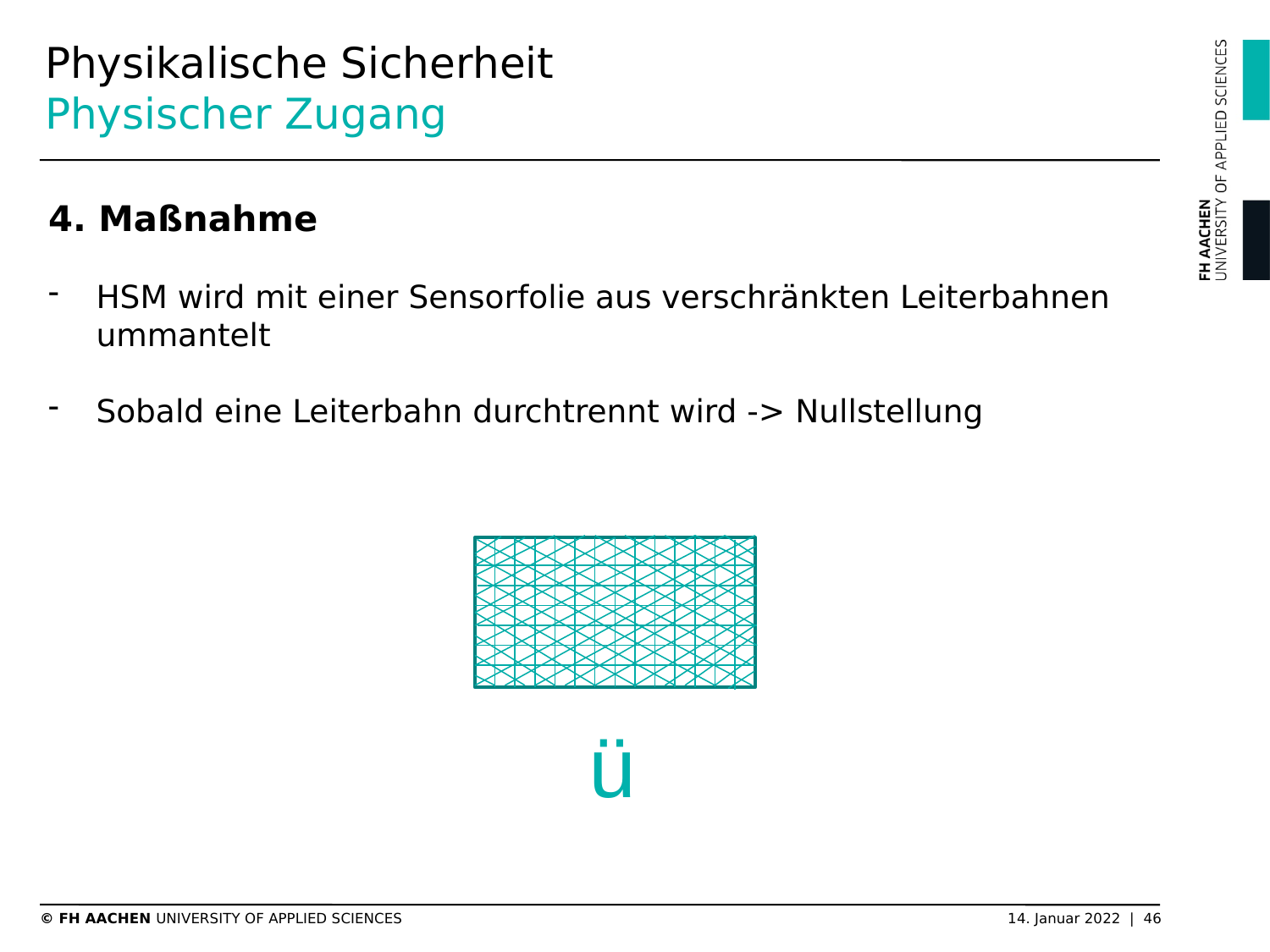

# Physikalische Sicherheit Physischer Zugang
4. Maßnahme

HSM wird mit einer Sensorfolie aus verschränkten Leiterbahnen ummantelt

Sobald eine Leiterbahn durchtrennt wird -> Nullstellung

ü